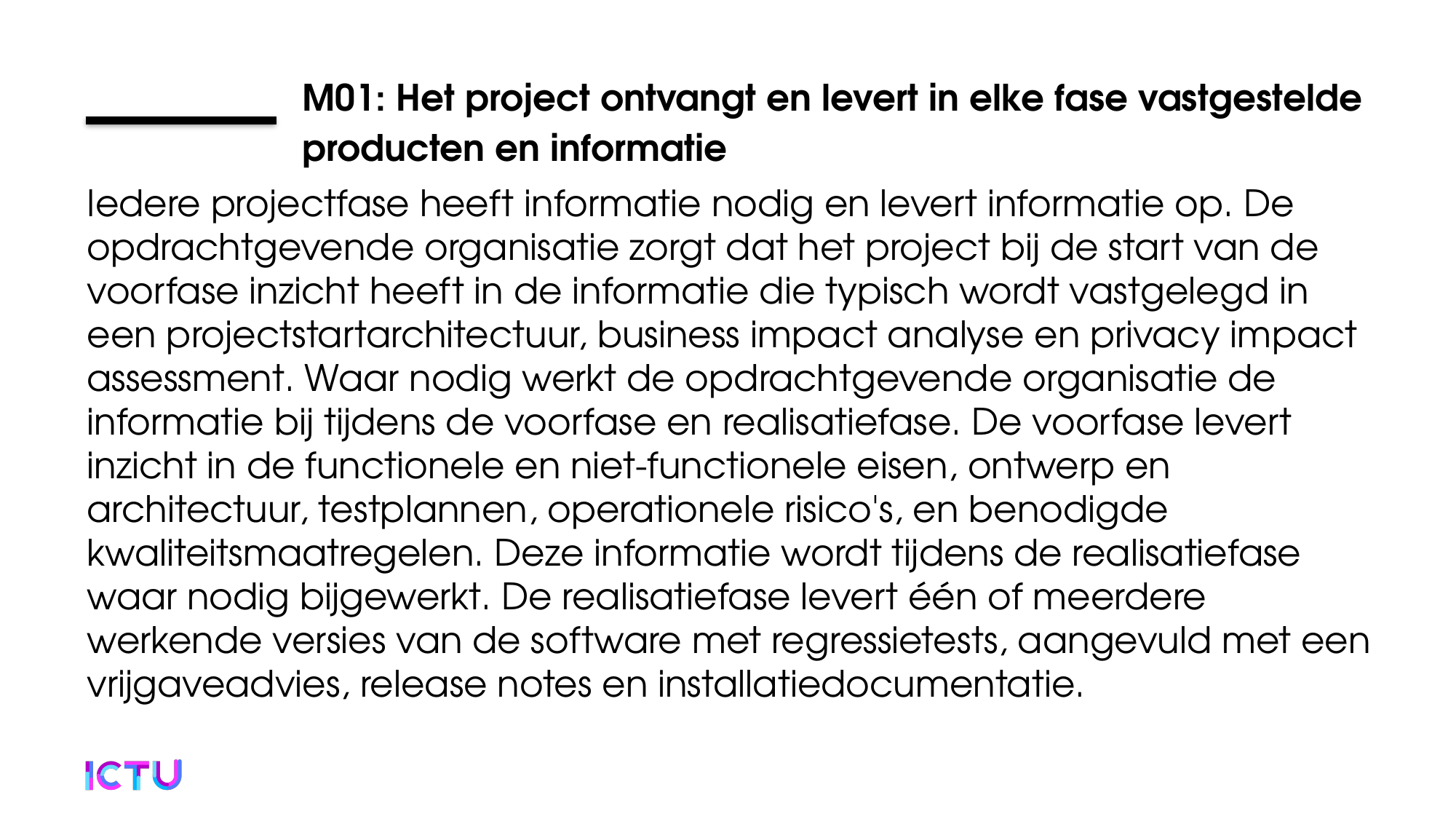

# M01: Het project ontvangt en levert in elke fase vastgestelde producten en informatie
Iedere projectfase heeft informatie nodig en levert informatie op. De opdrachtgevende organisatie zorgt dat het project bij de start van de voorfase inzicht heeft in de informatie die typisch wordt vastgelegd in een projectstartarchitectuur, business impact analyse en privacy impact assessment. Waar nodig werkt de opdrachtgevende organisatie de informatie bij tijdens de voorfase en realisatiefase. De voorfase levert inzicht in de functionele en niet-functionele eisen, ontwerp en architectuur, testplannen, operationele risico's, en benodigde kwaliteitsmaatregelen. Deze informatie wordt tijdens de realisatiefase waar nodig bijgewerkt. De realisatiefase levert één of meerdere werkende versies van de software met regressietests, aangevuld met een vrijgaveadvies, release notes en installatiedocumentatie.